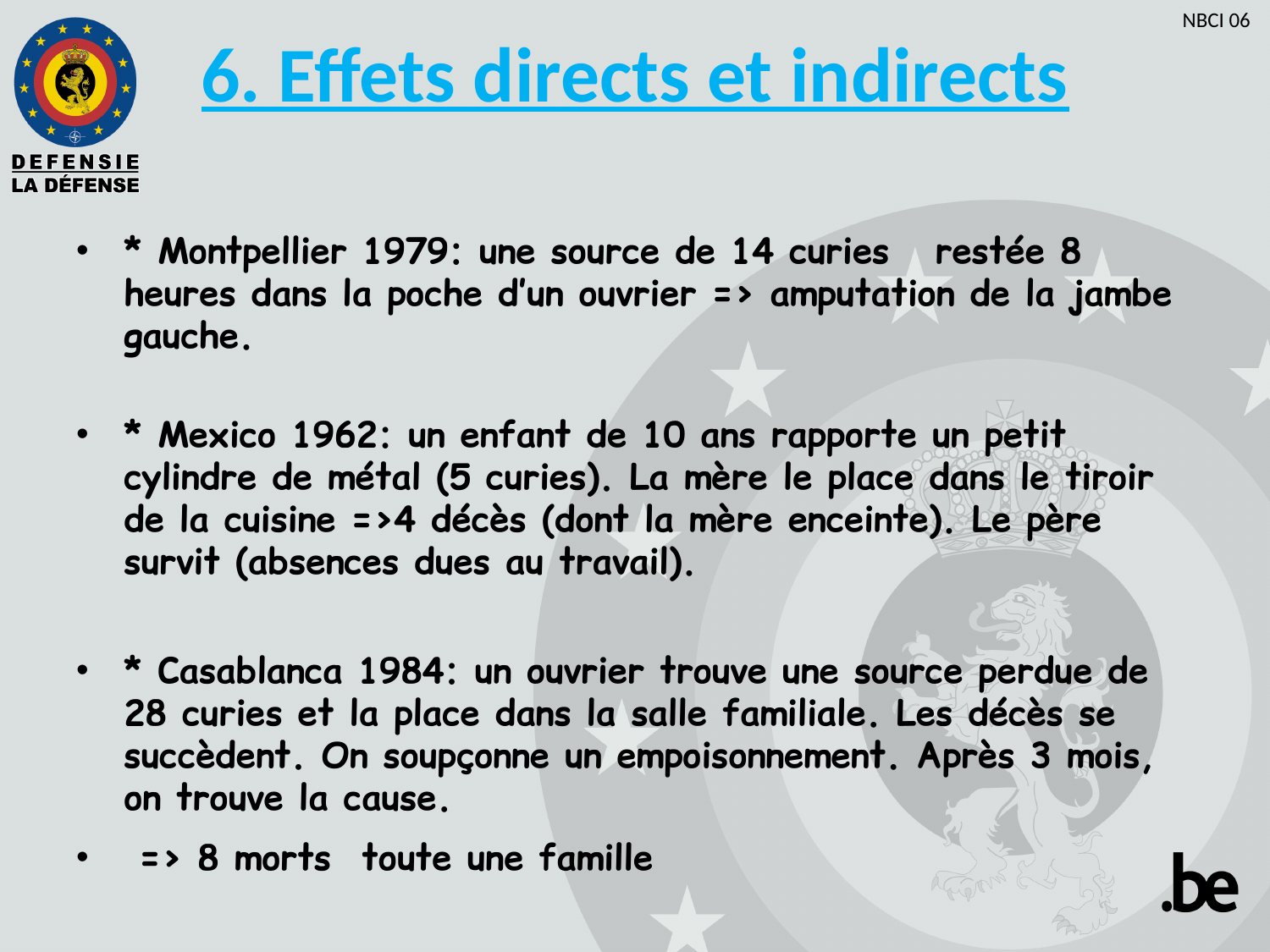

# 6. Effets directs et indirects
* Montpellier 1979: une source de 14 curies   restée 8 heures dans la poche d’un ouvrier => amputation de la jambe gauche.

* Mexico 1962: un enfant de 10 ans rapporte un petit cylindre de métal (5 curies). La mère le place dans le tiroir de la cuisine =>4 décès (dont la mère enceinte). Le père survit (absences dues au travail).

* Casablanca 1984: un ouvrier trouve une source perdue de 28 curies et la place dans la salle familiale. Les décès se succèdent. On soupçonne un empoisonnement. Après 3 mois, on trouve la cause.
 => 8 morts  toute une famille